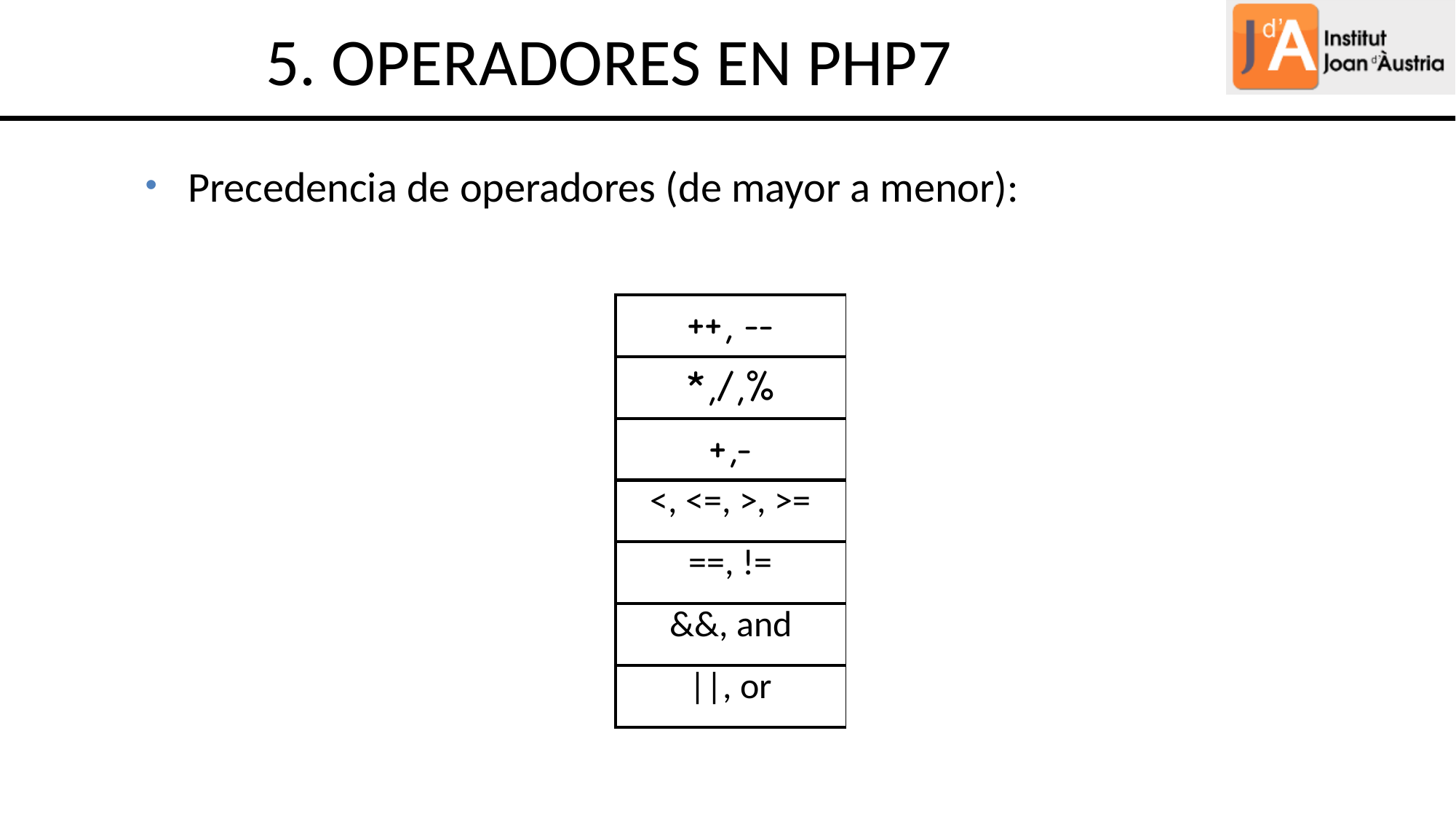

5. OPERADORES EN PHP7
Precedencia de operadores (de mayor a menor):

| ++, -- |
| --- |
| \*,/,% |
| +,- |
| <, <=, >, >= |
| ==, != |
| &&, and |
| ||, or |